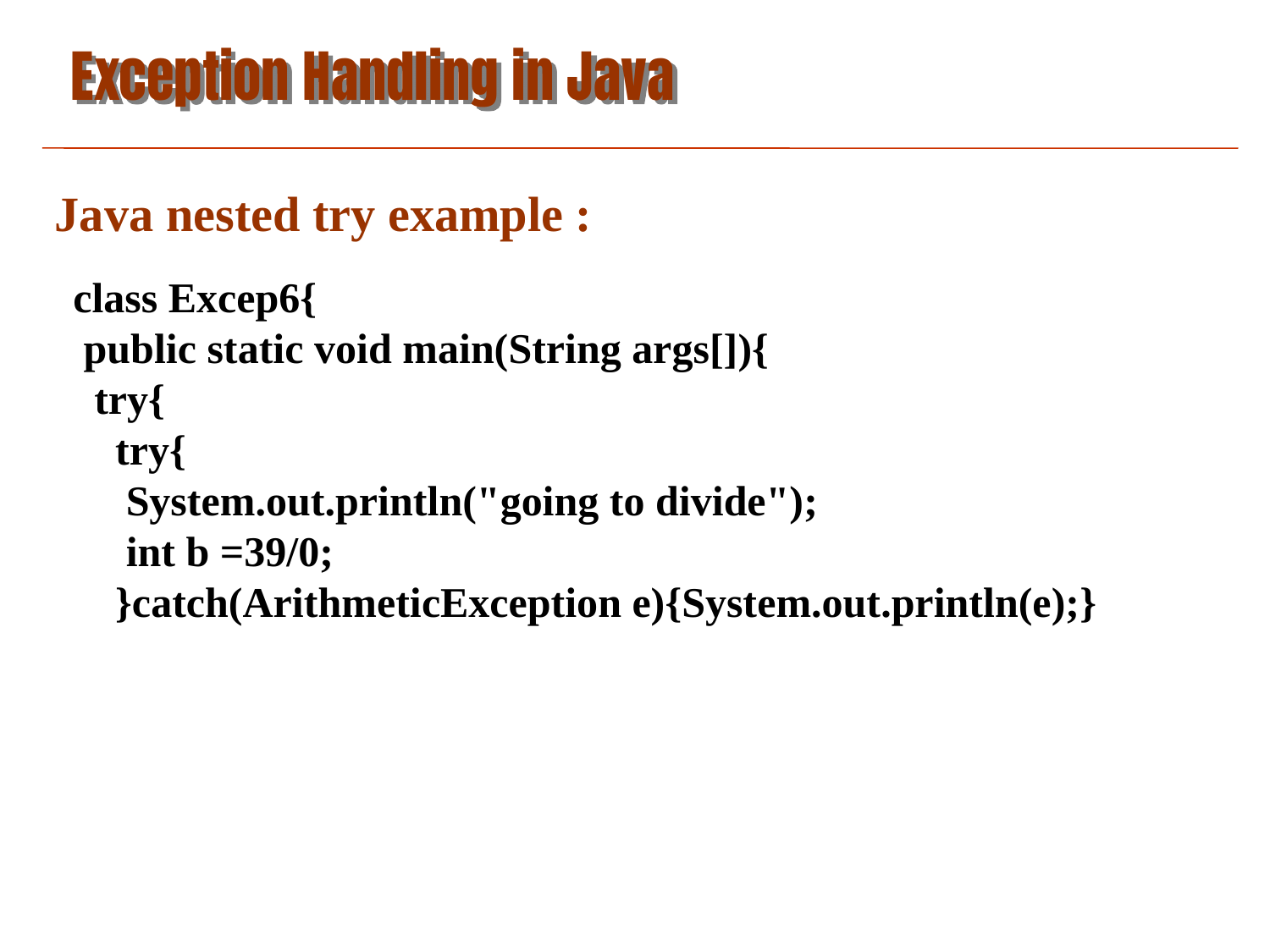

Exception Handling in Java

Java nested try example :
class Excep6{
 public static void main(String args[]){
  try{
    try{
     System.out.println("going to divide");
     int b =39/0;
    }catch(ArithmeticException e){System.out.println(e);}